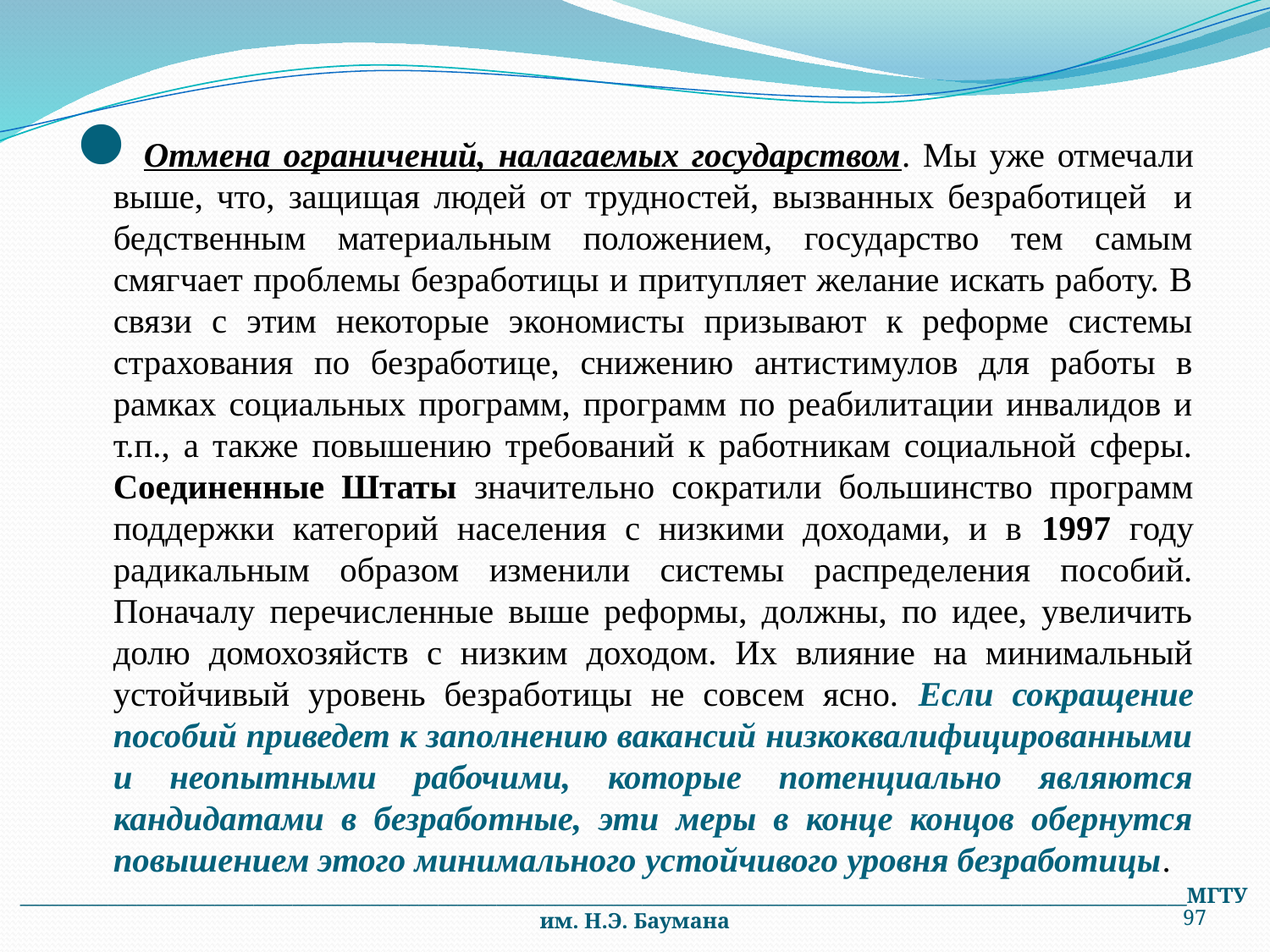

Отмена ограничений, налагаемых государством. Мы уже отмечали выше, что, защищая людей от трудностей, вызванных безработицей  и бедственным материальным положением, государство тем самым смягчает проблемы безработицы и притупляет желание искать работу. В связи с этим некоторые экономисты призывают к реформе системы страхования по безработице, снижению антистимулов для работы в рамках социальных программ, программ по реабилитации инвалидов и т.п., а также повышению требований к работникам социальной сферы. Соединенные Штаты значительно сократили большинство программ поддержки категорий населения с низкими доходами, и в 1997 году радикальным образом изменили системы распределения пособий. Поначалу перечисленные выше реформы, должны, по идее, увеличить долю домохозяйств с низким доходом. Их влияние на минимальный устойчивый уровень безработицы не совсем ясно. Если сокращение пособий приведет к заполнению вакансий низкоквалифицированными и неопытными рабочими, которые потенциально являются кандидатами в безработные, эти меры в конце концов обернутся повышением этого минимального устойчивого уровня безработицы.
________________________________________________________________________________________________________________________МГТУ им. Н.Э. Баумана
97